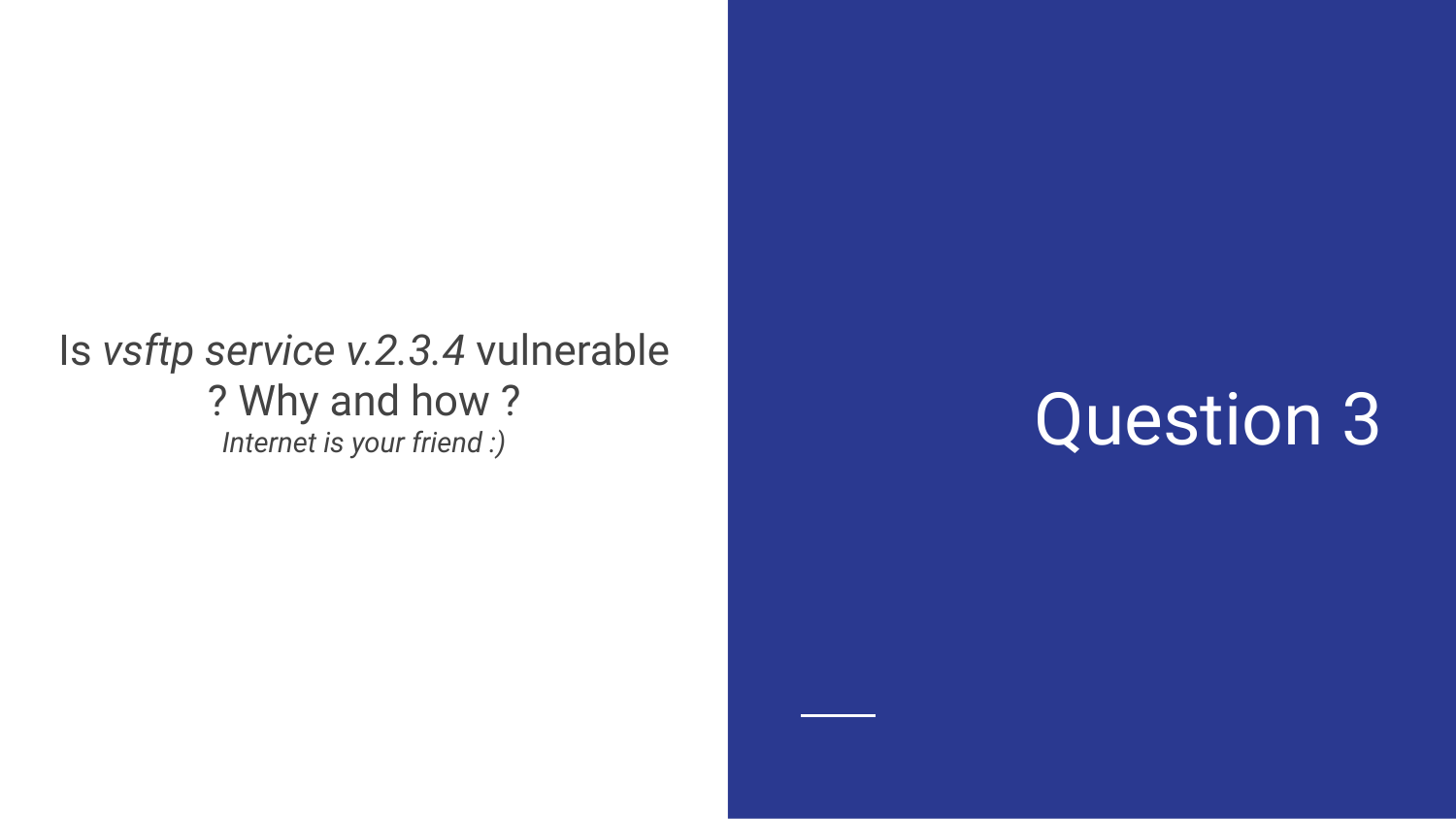

Question 3
Is vsftp service v.2.3.4 vulnerable ? Why and how ?
Internet is your friend :)